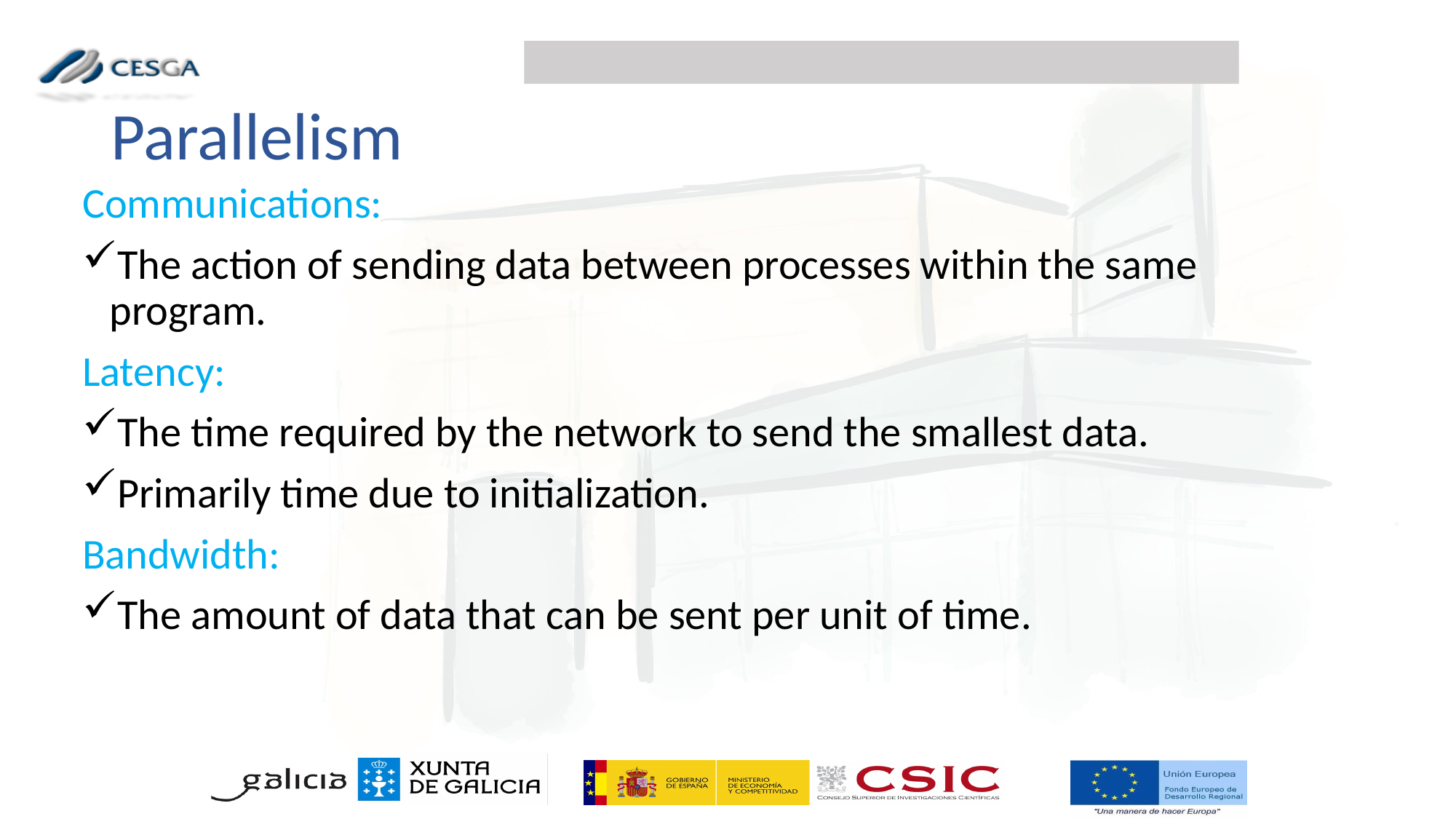

Parallelism
Communications:
The action of sending data between processes within the same program.
Latency:
The time required by the network to send the smallest data.
Primarily time due to initialization.
Bandwidth:
The amount of data that can be sent per unit of time.